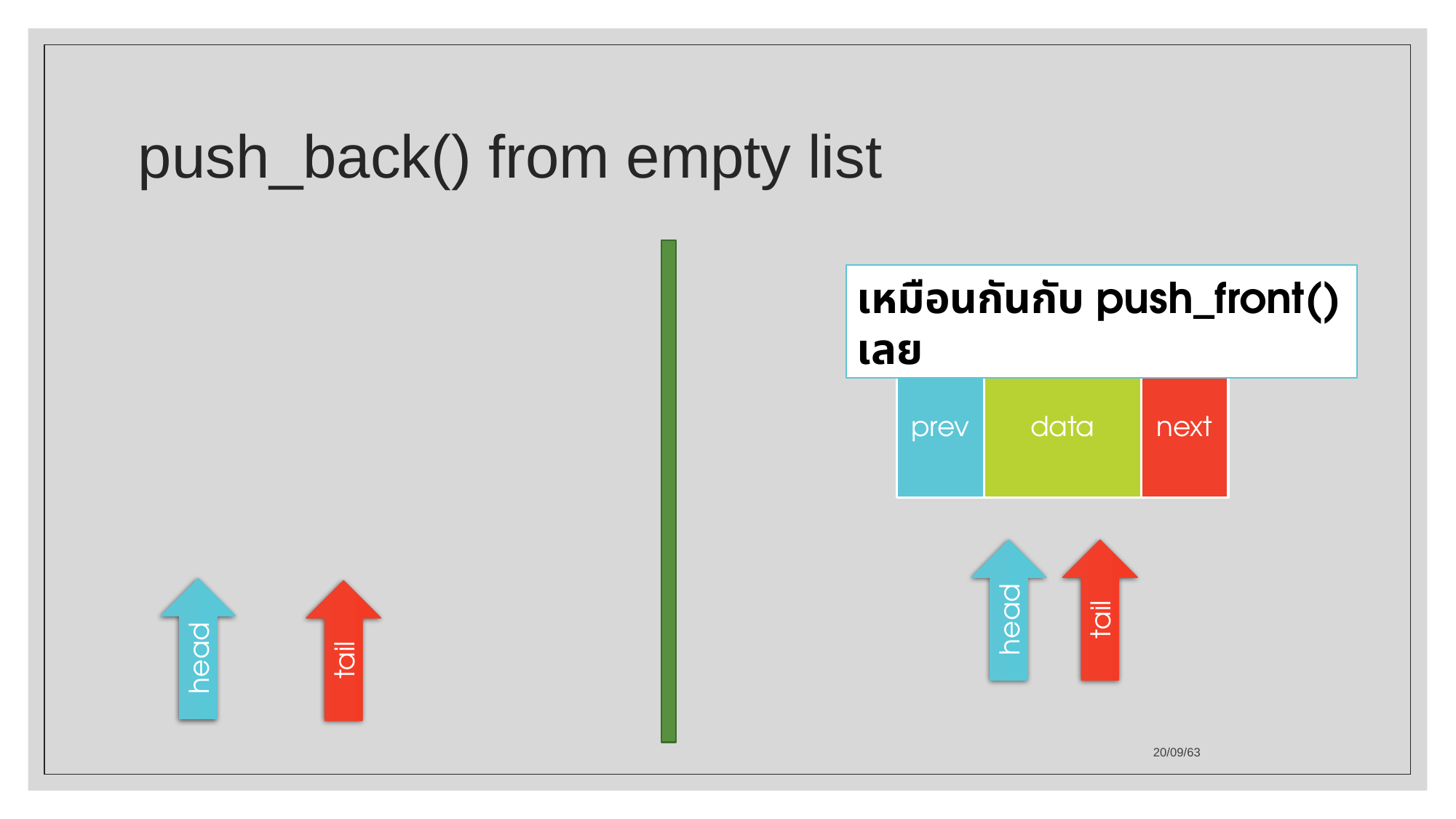

# push_back() from empty list

เหมือนกันกับ push_front() เลย
prev
data
next
head
tail
head
tail
20/09/63